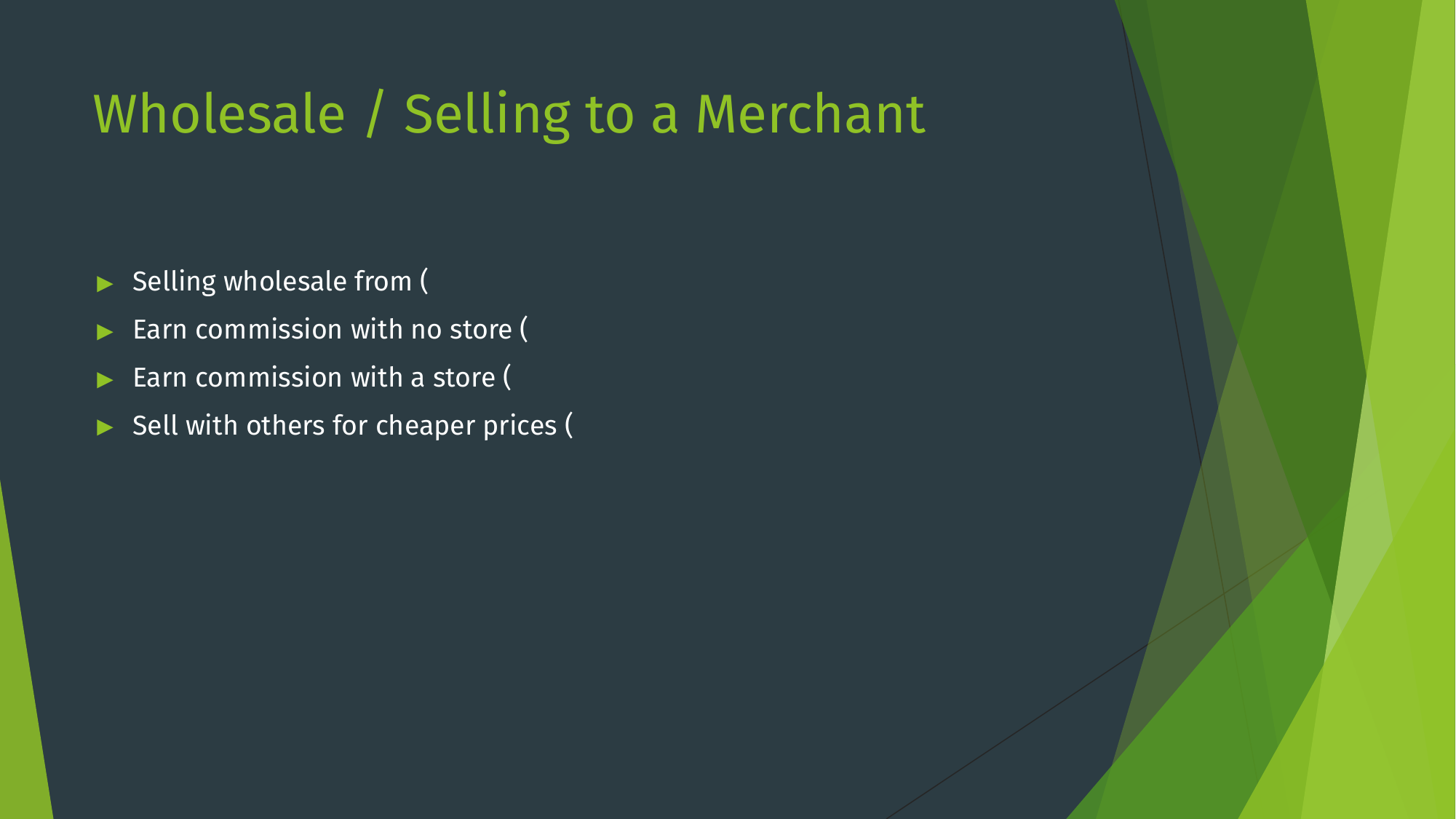

# Wholesale / Selling to a Merchant
Selling wholesale from (
Earn commission with no store (
Earn commission with a store (
Sell with others for cheaper prices (